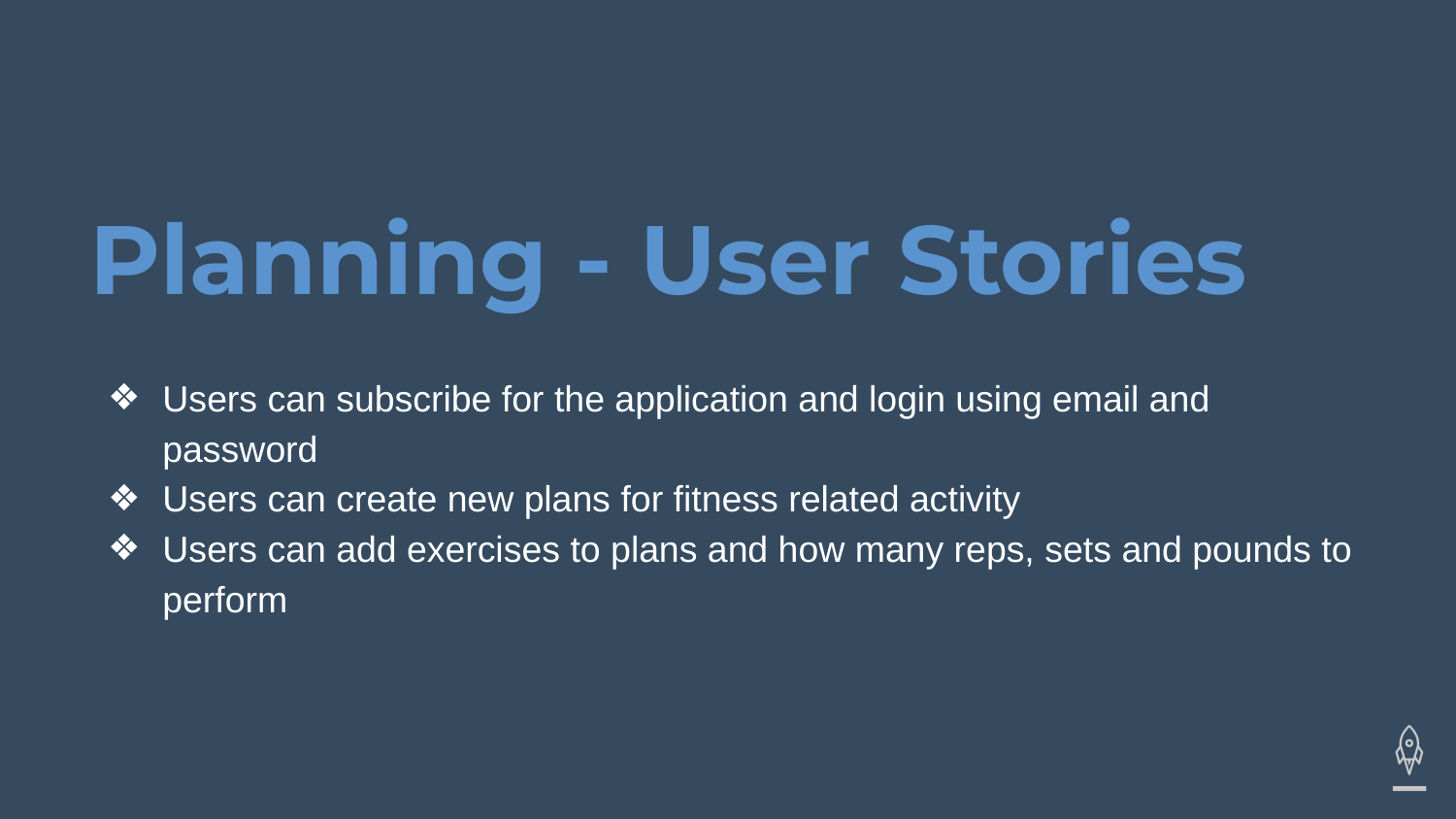

# Planning - User Stories
Users can subscribe for the application and login using email and password
Users can create new plans for fitness related activity
Users can add exercises to plans and how many reps, sets and pounds to perform